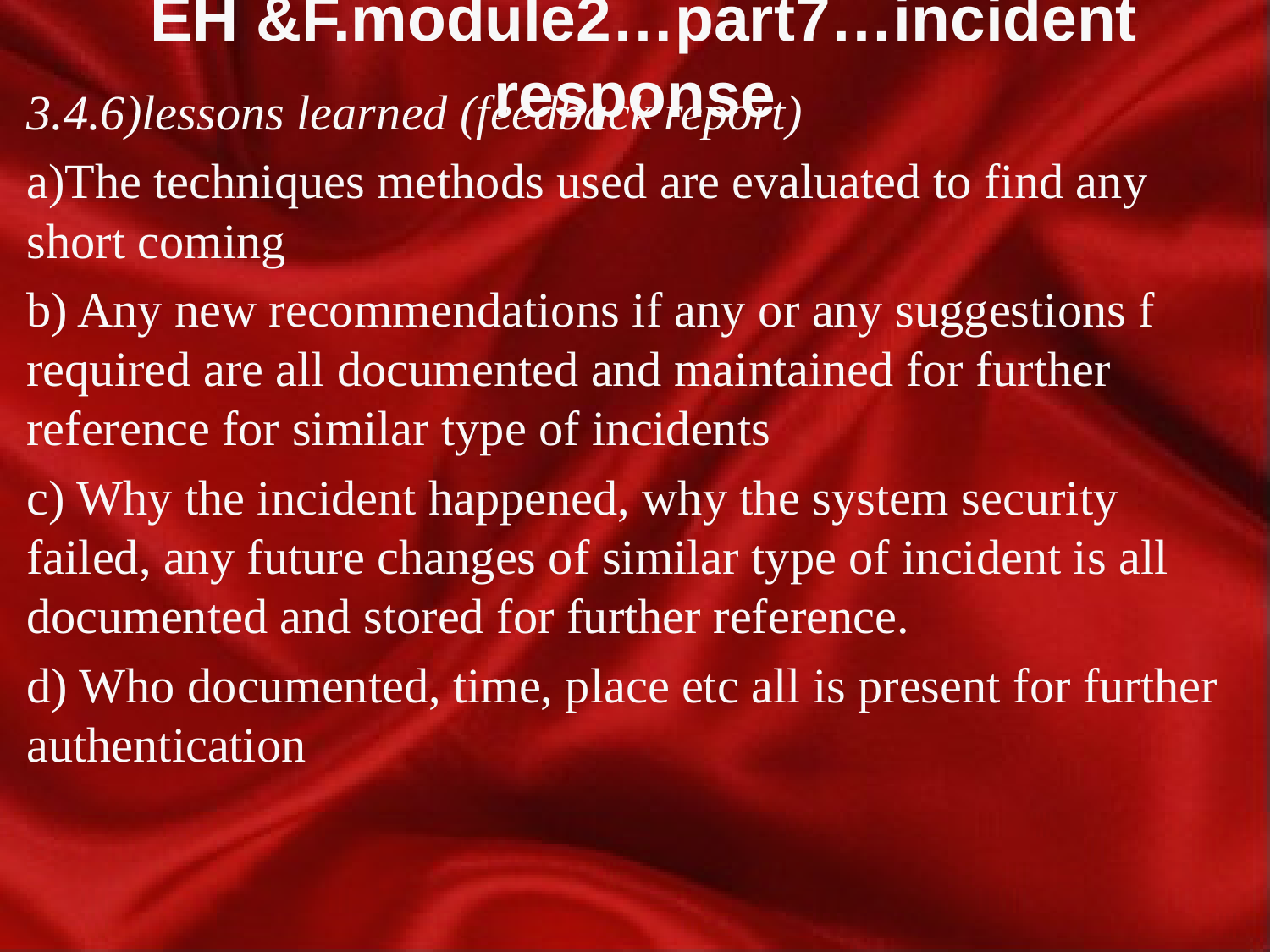

# EH &F.module2…part7…incident response
3.4.6)lessons learned (feedback report)
a)The techniques methods used are evaluated to find any short coming
b) Any new recommendations if any or any suggestions f required are all documented and maintained for further reference for similar type of incidents
c) Why the incident happened, why the system security failed, any future changes of similar type of incident is all documented and stored for further reference.
d) Who documented, time, place etc all is present for further authentication